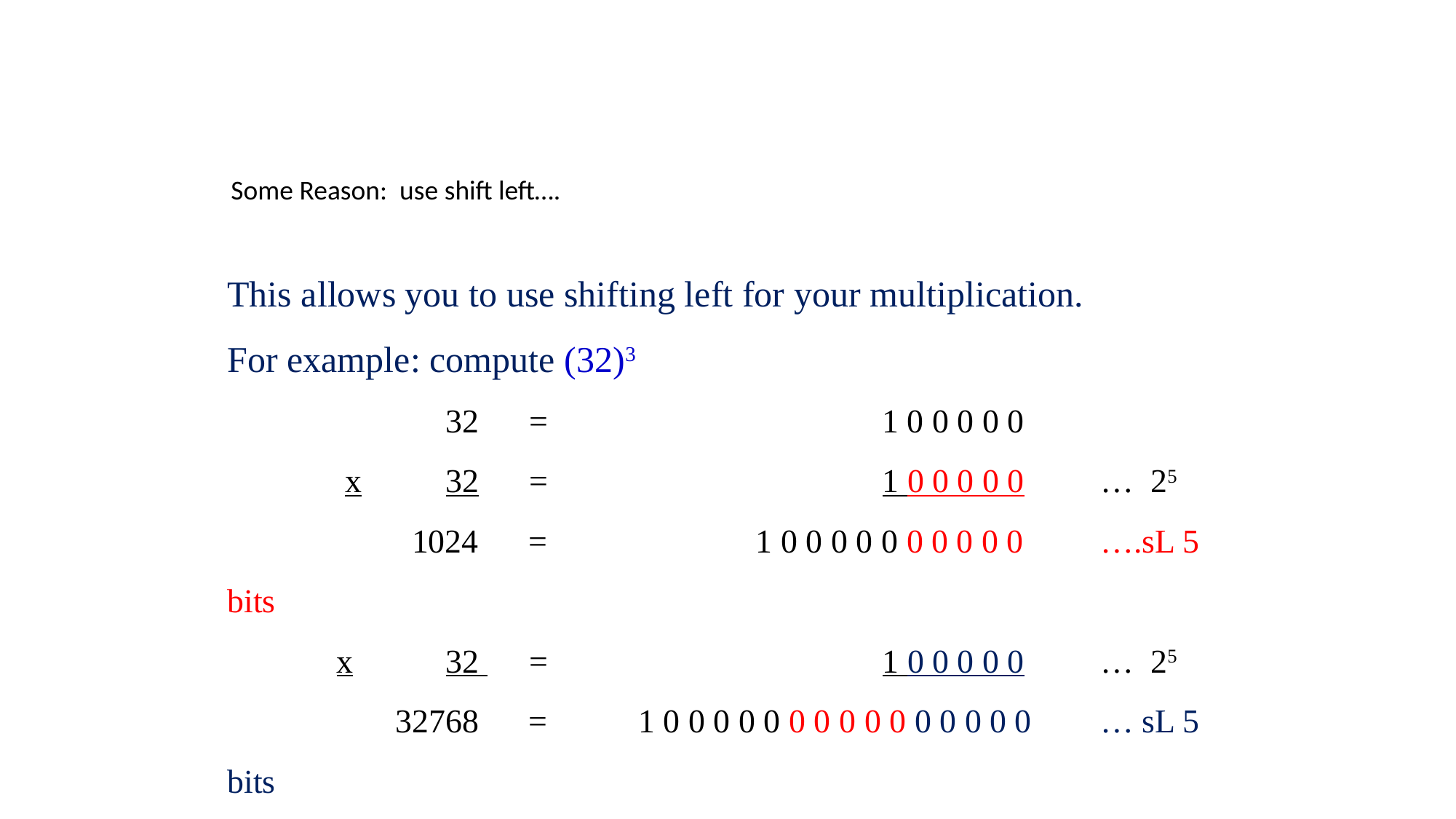

Some Reason:  use shift left….
This allows you to use shifting left for your multiplication.
For example: compute (32)3
		32      = 			1 0 0 0 0 0
	 x	32      =				1 0 0 0 0 0	…  25
	         1024      =	           	           1 0 0 0 0 0 0 0 0 0 0	….sL 5 bits
	x	32      =	      			1 0 0 0 0 0    	…  25
 	       32768      =	          1 0 0 0 0 0 0 0 0 0 0 0 0 0 0 0    	… sL 5 bits